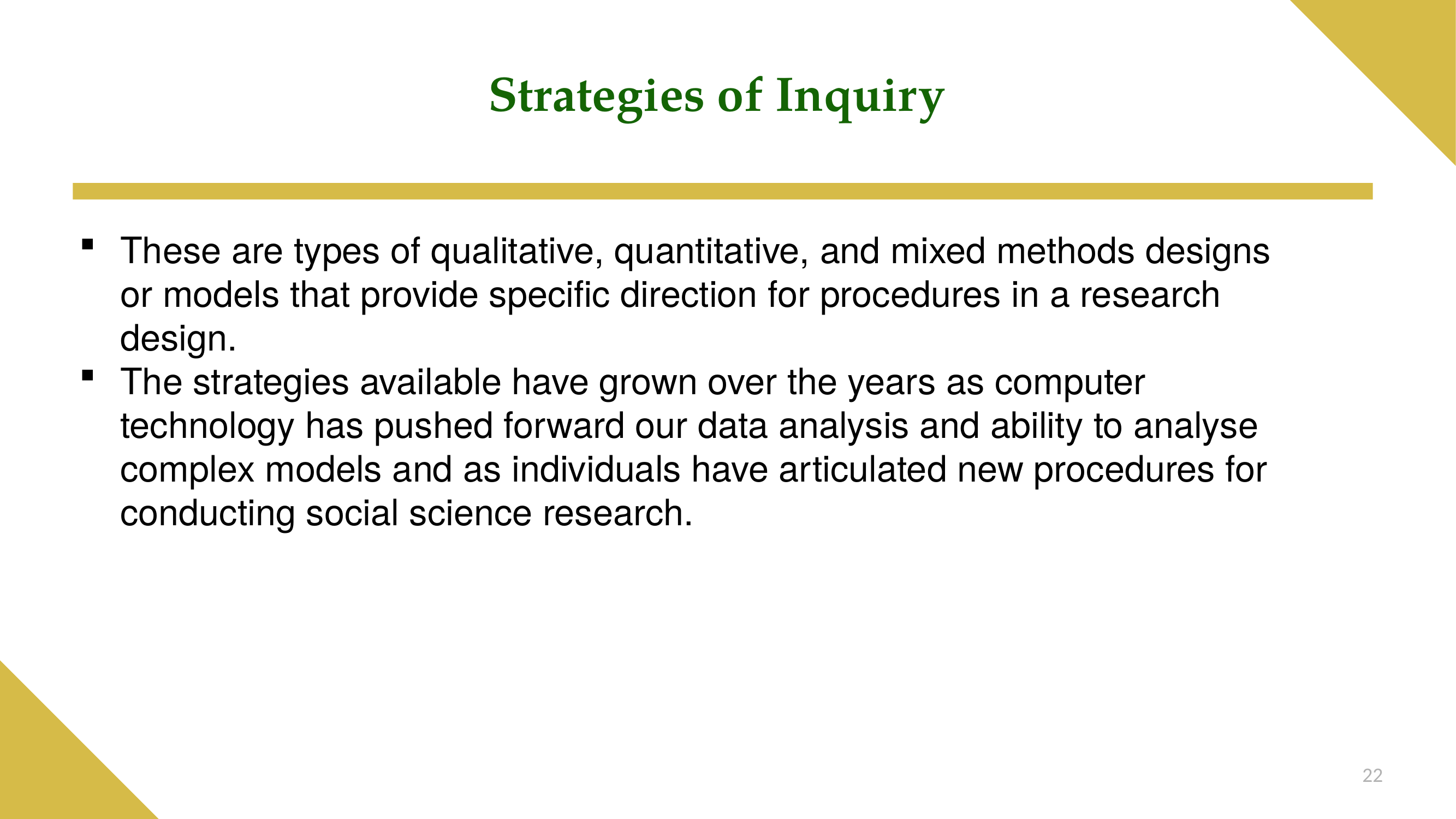

# Strategies of Inquiry

These are types of qualitative, quantitative, and mixed methods designs or models that provide specific direction for procedures in a research design.
The strategies available have grown over the years as computer technology has pushed forward our data analysis and ability to analyse complex models and as individuals have articulated new procedures for conducting social science research.

22